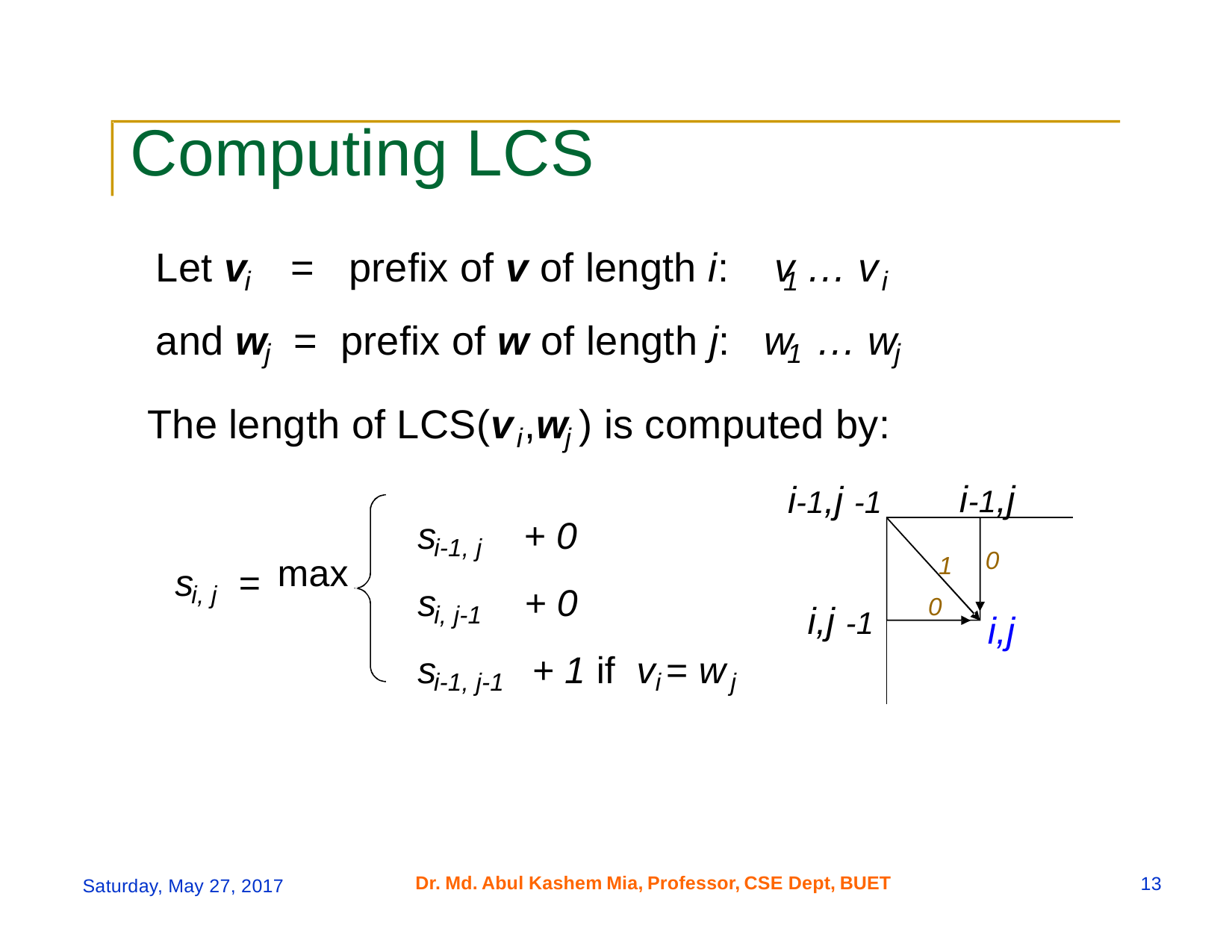

Computing LCS

Let v
=   prefix of v of length i:    v … v
i
1
i
and w
=  prefix of w of length j:   w  … w
j
1
j
The length of LCS(v ,w ) is computed by:
i
j
i
-1,j
i-1,j -1

s
+ 0

i-1, j
0
max
1
s
=
i, j
s
+ 0
0
i,j -1
i, j-1
i,j

s
+ 1 if  v = w
i-1, j-1
i
j
Dr.
Md.
Abul
Kashem
Mia,
Professor,
CSE Dept,
BUET
13
Saturday, May 27, 2017